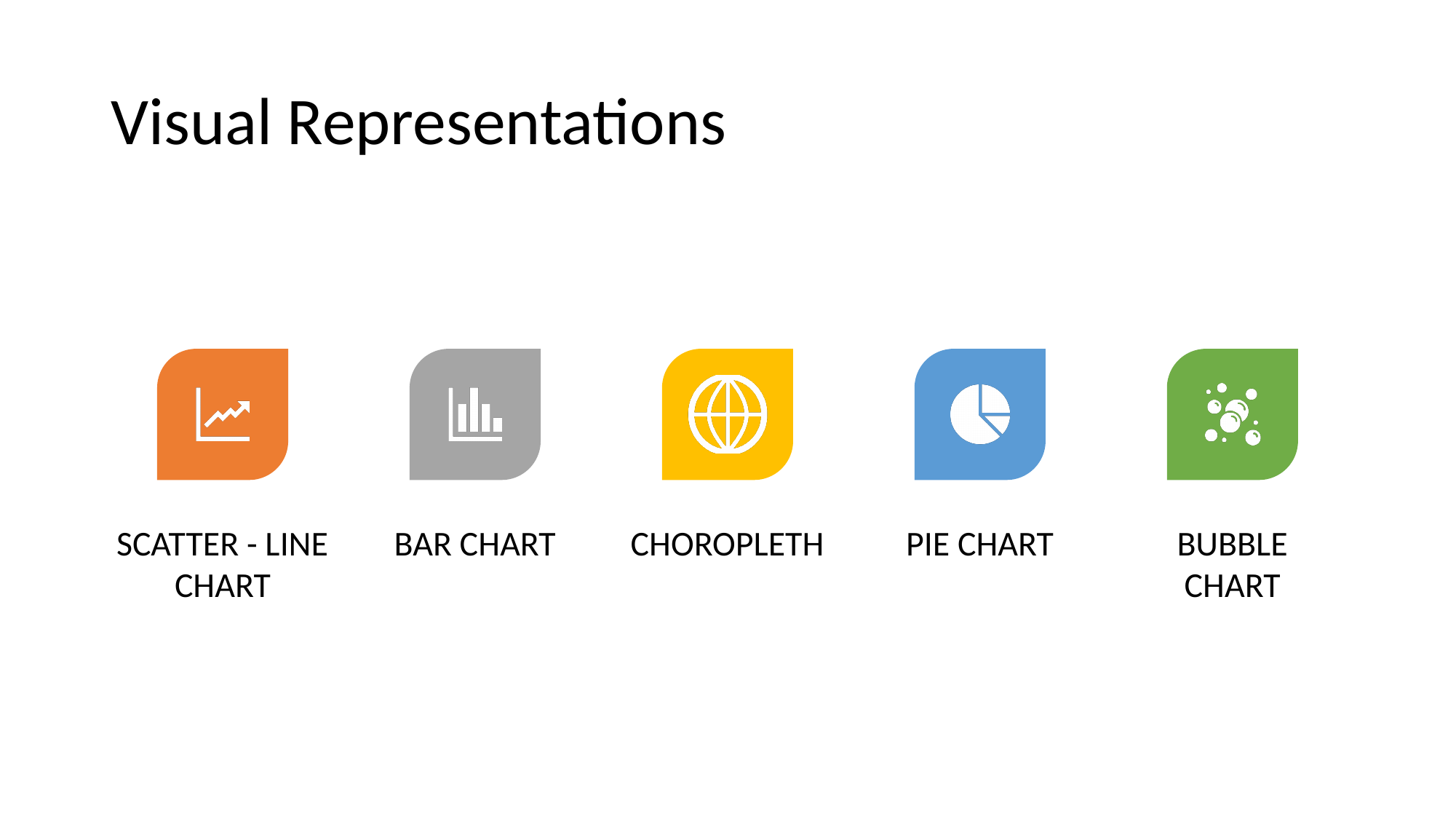

# Visual Representations
Scatter - Line Chart
Bar Chart
Choropleth
Pie Chart
Bubble Chart